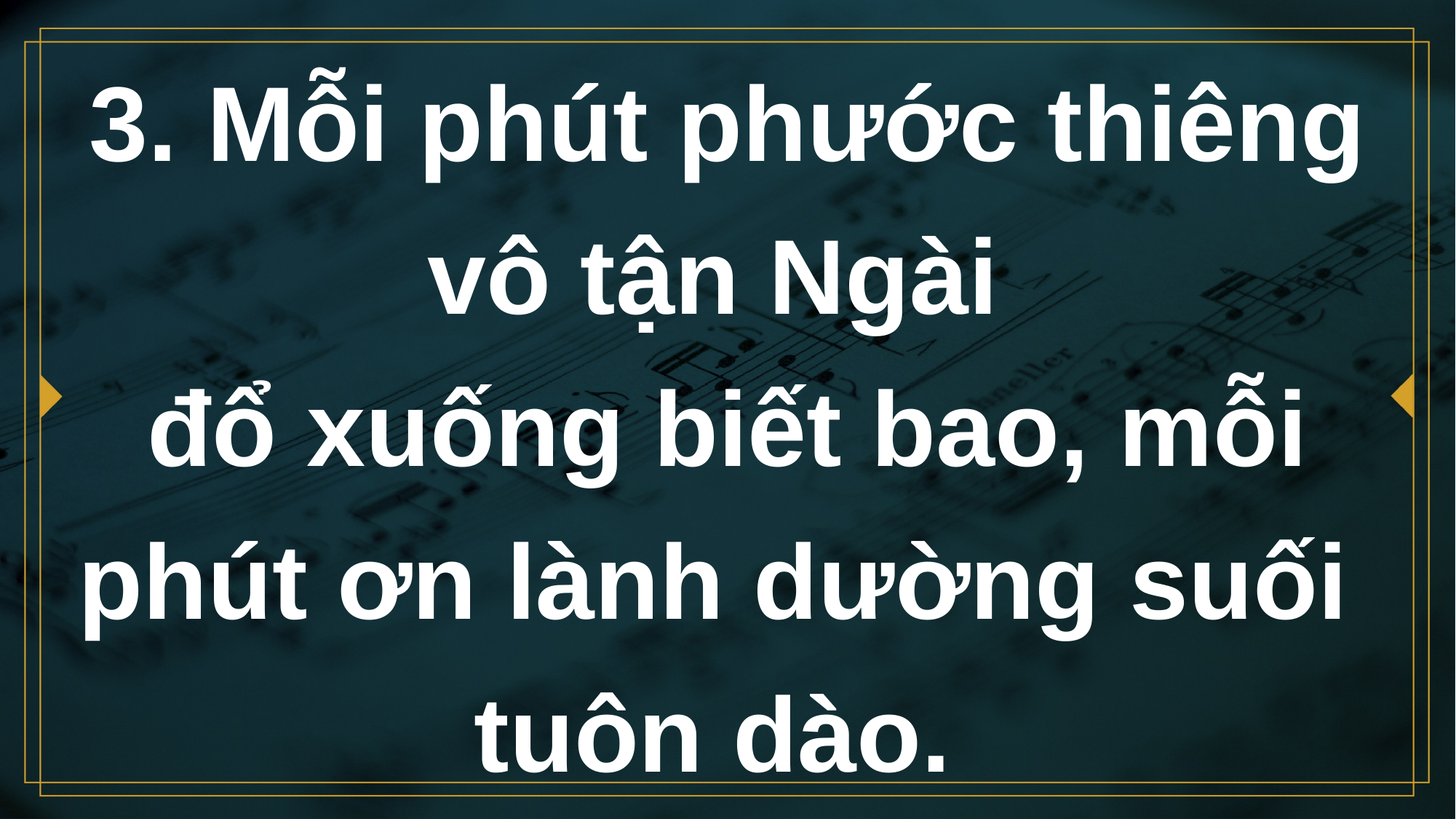

# 3. Mỗi phút phước thiêng vô tận Ngài đổ xuống biết bao, mỗi phút ơn lành dường suối tuôn dào.